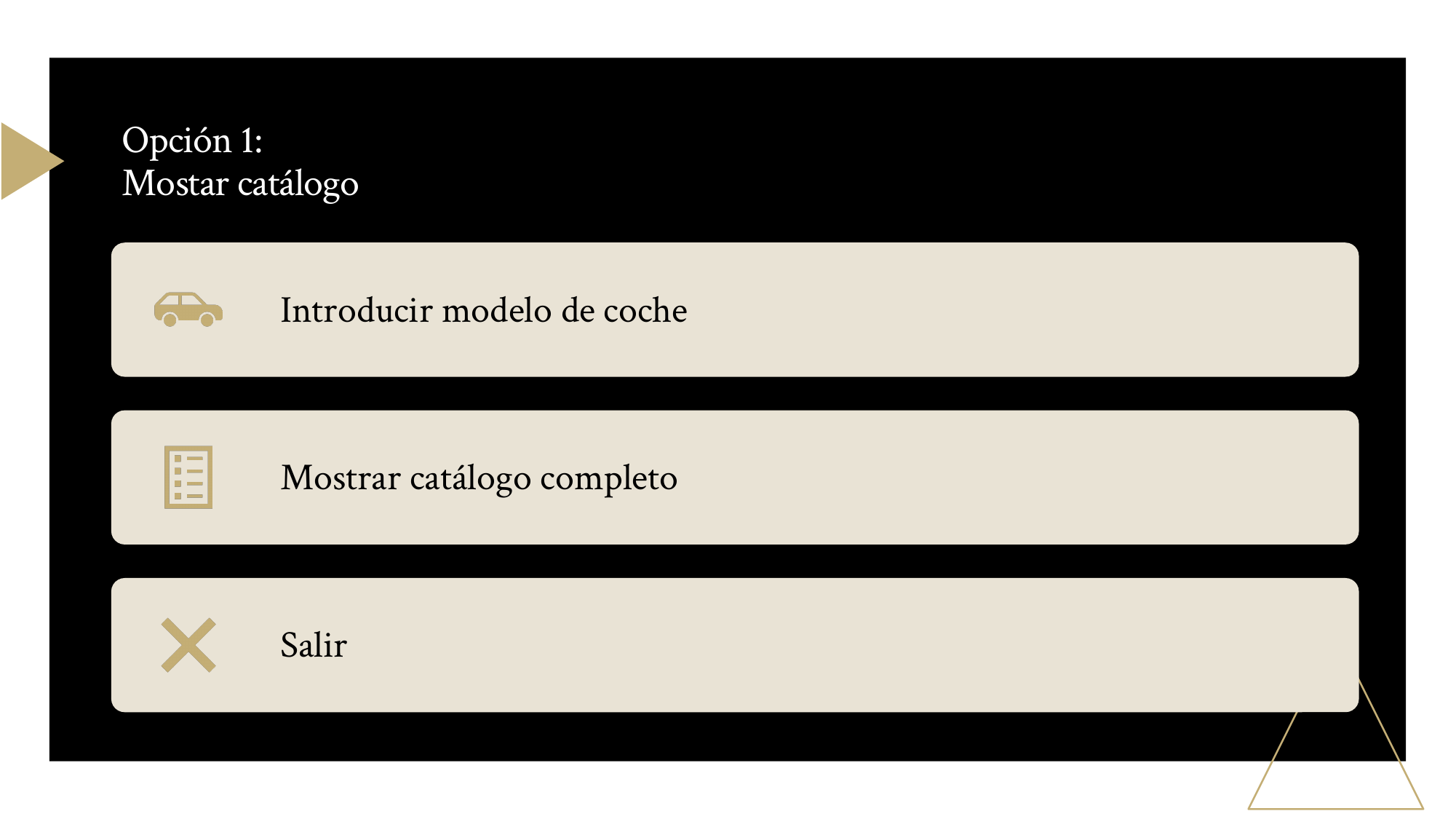

# Opción 1: Mostar catálogo
Introducir modelo de coche
Mostrar catálogo completo
Salir